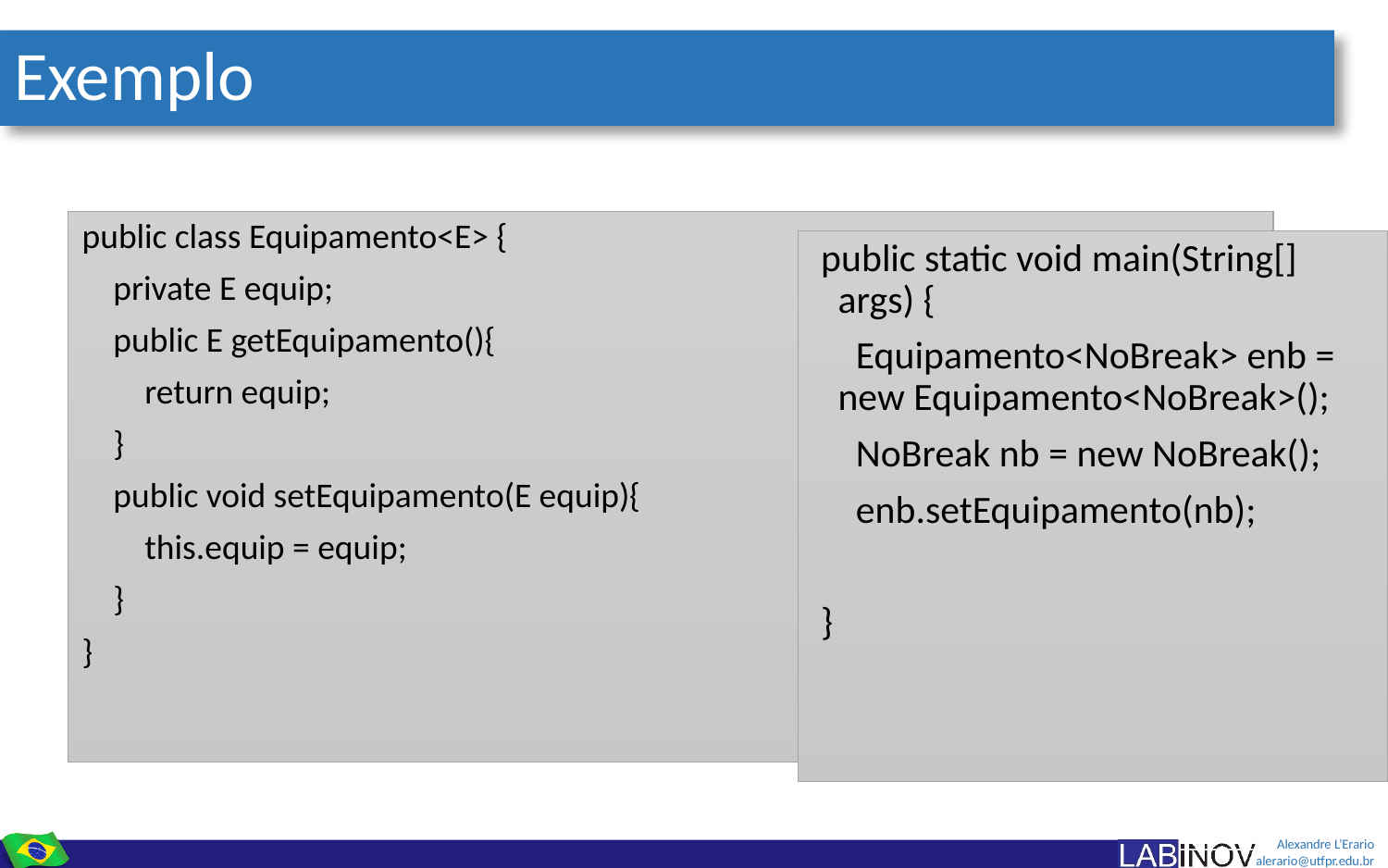

# Exemplo
public class Equipamento<E> {
    private E equip;
    public E getEquipamento(){
        return equip;
    }
    public void setEquipamento(E equip){
        this.equip = equip;
    }
}
 public static void main(String[] args) {
     Equipamento<NoBreak> enb = new Equipamento<NoBreak>();
     NoBreak nb = new NoBreak();
     enb.setEquipamento(nb);

 }